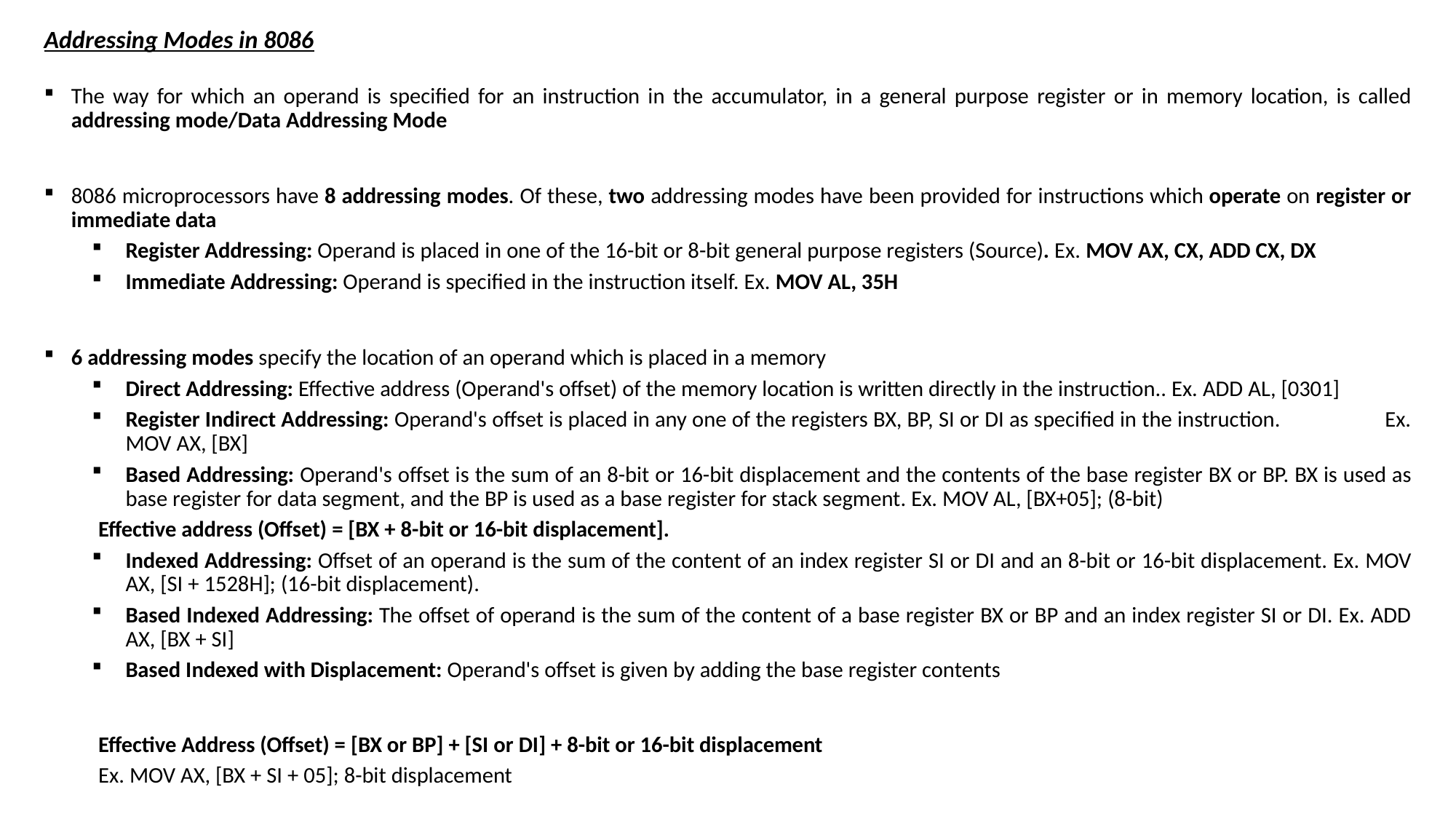

# Addressing Modes in 8086
The way for which an operand is specified for an instruction in the accumulator, in a general purpose register or in memory location, is called addressing mode/Data Addressing Mode

8086 microprocessors have 8 addressing modes. Of these, two addressing modes have been provided for instructions which operate on register or immediate data
Register Addressing: Operand is placed in one of the 16-bit or 8-bit general purpose registers (Source). Ex. MOV AX, CX, ADD CX, DX
Immediate Addressing: Operand is specified in the instruction itself. Ex. MOV AL, 35H

6 addressing modes specify the location of an operand which is placed in a memory
Direct Addressing: Effective address (Operand's offset) of the memory location is written directly in the instruction.. Ex. ADD AL, [0301]
Register Indirect Addressing: Operand's offset is placed in any one of the registers BX, BP, SI or DI as specified in the instruction.  			         Ex. MOV AX, [BX]
Based Addressing: Operand's offset is the sum of an 8-bit or 16-bit displacement and the contents of the base register BX or BP. BX is used as base register for data segment, and the BP is used as a base register for stack segment. Ex. MOV AL, [BX+05]; (8-bit)
				Effective address (Offset) = [BX + 8-bit or 16-bit displacement].
Indexed Addressing: Offset of an operand is the sum of the content of an index register SI or DI and an 8-bit or 16-bit displacement. Ex. MOV AX, [SI + 1528H]; (16-bit displacement).
Based Indexed Addressing: The offset of operand is the sum of the content of a base register BX or BP and an index register SI or DI. Ex. ADD AX, [BX + SI]
Based Indexed with Displacement: Operand's offset is given by adding the base register contents

		Effective Address (Offset) = [BX or BP] + [SI or DI] + 8-bit or 16-bit displacement
Ex. MOV AX, [BX + SI + 05]; 8-bit displacement